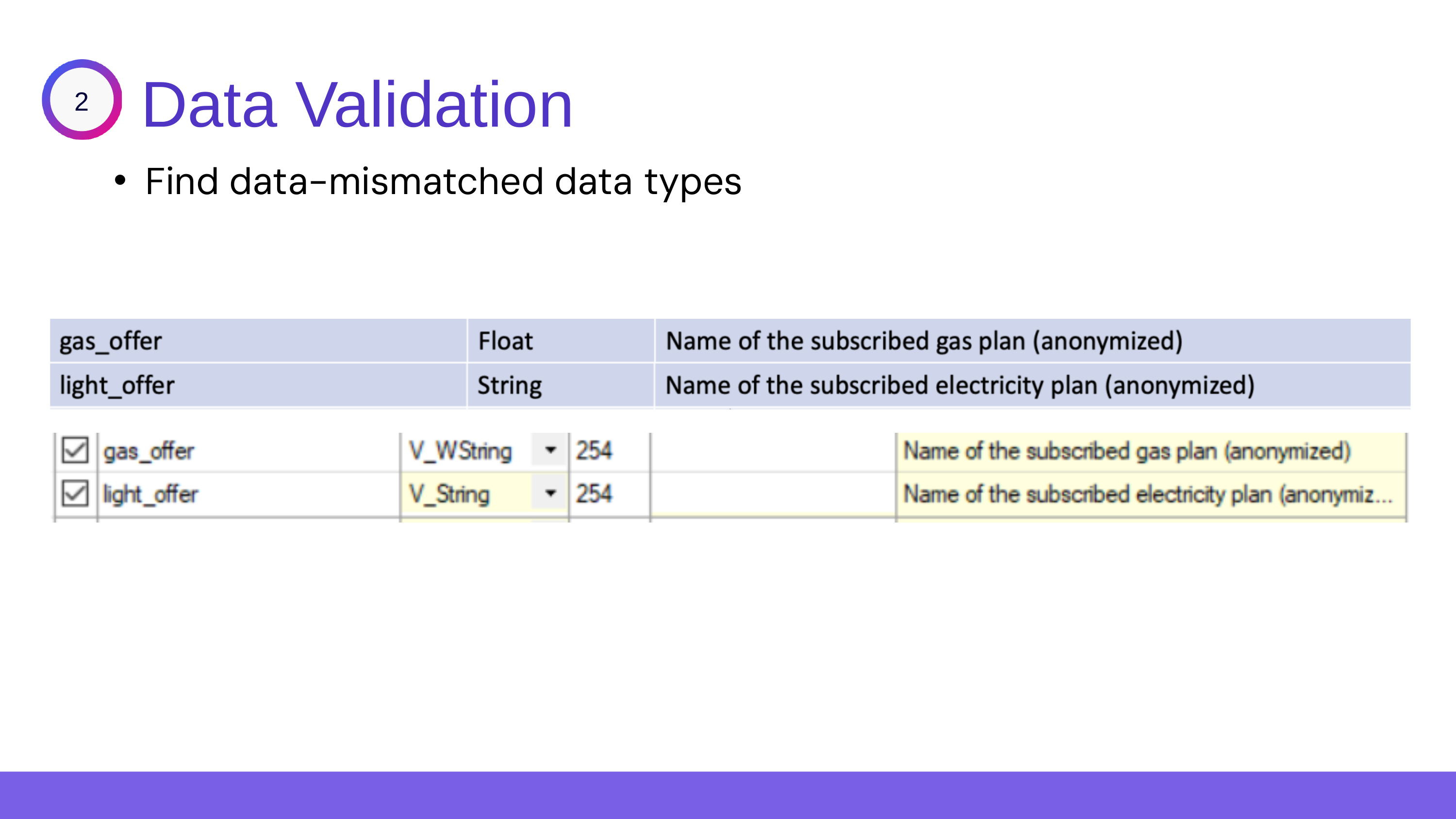

Data Validation

2
Find data-mismatched data types